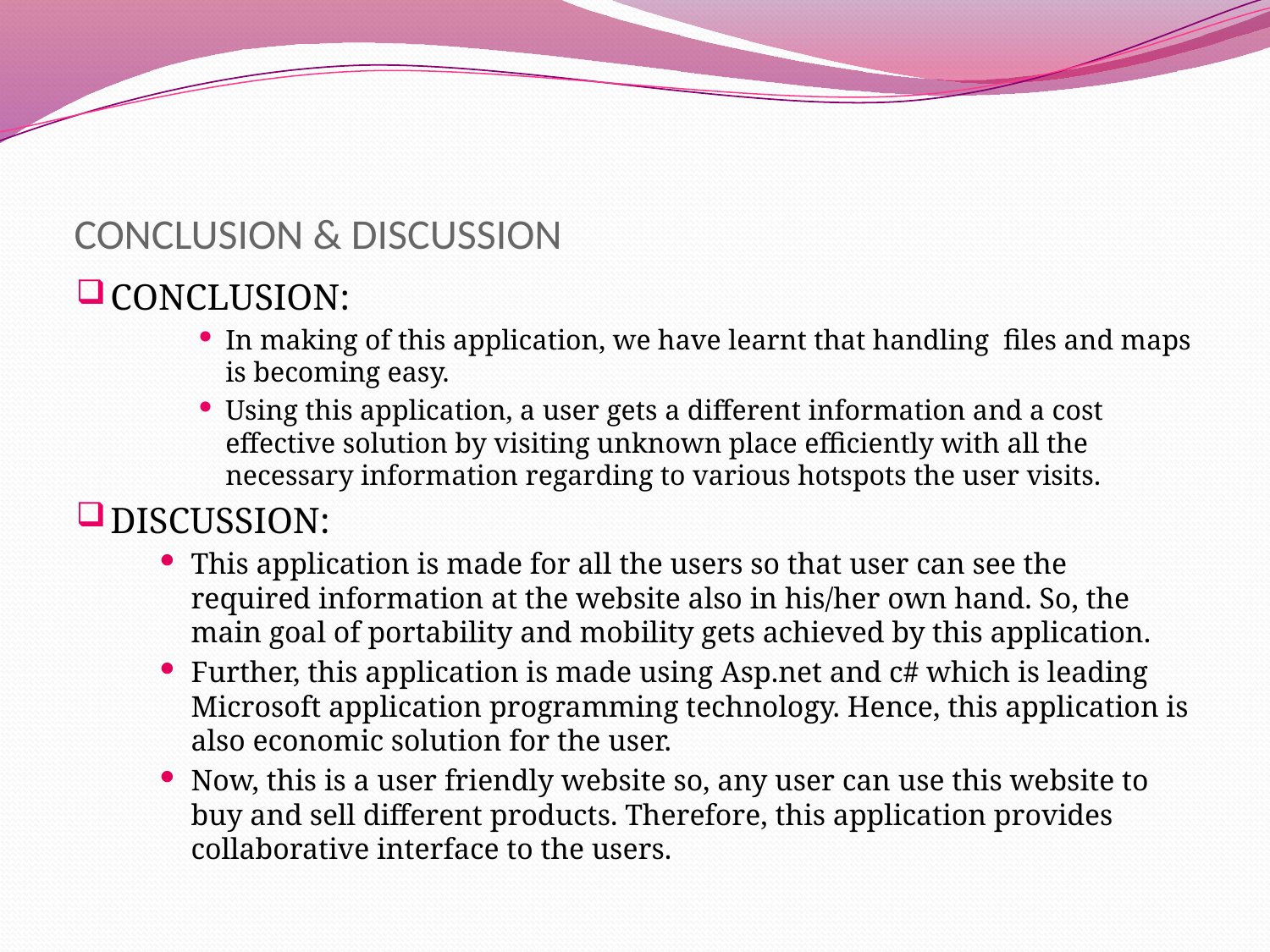

# CONCLUSION & DISCUSSION
CONCLUSION:
In making of this application, we have learnt that handling  files and maps is becoming easy.
Using this application, a user gets a different information and a cost effective solution by visiting unknown place efficiently with all the necessary information regarding to various hotspots the user visits.
DISCUSSION:
This application is made for all the users so that user can see the required information at the website also in his/her own hand. So, the main goal of portability and mobility gets achieved by this application.
Further, this application is made using Asp.net and c# which is leading Microsoft application programming technology. Hence, this application is also economic solution for the user.
Now, this is a user friendly website so, any user can use this website to buy and sell different products. Therefore, this application provides collaborative interface to the users.